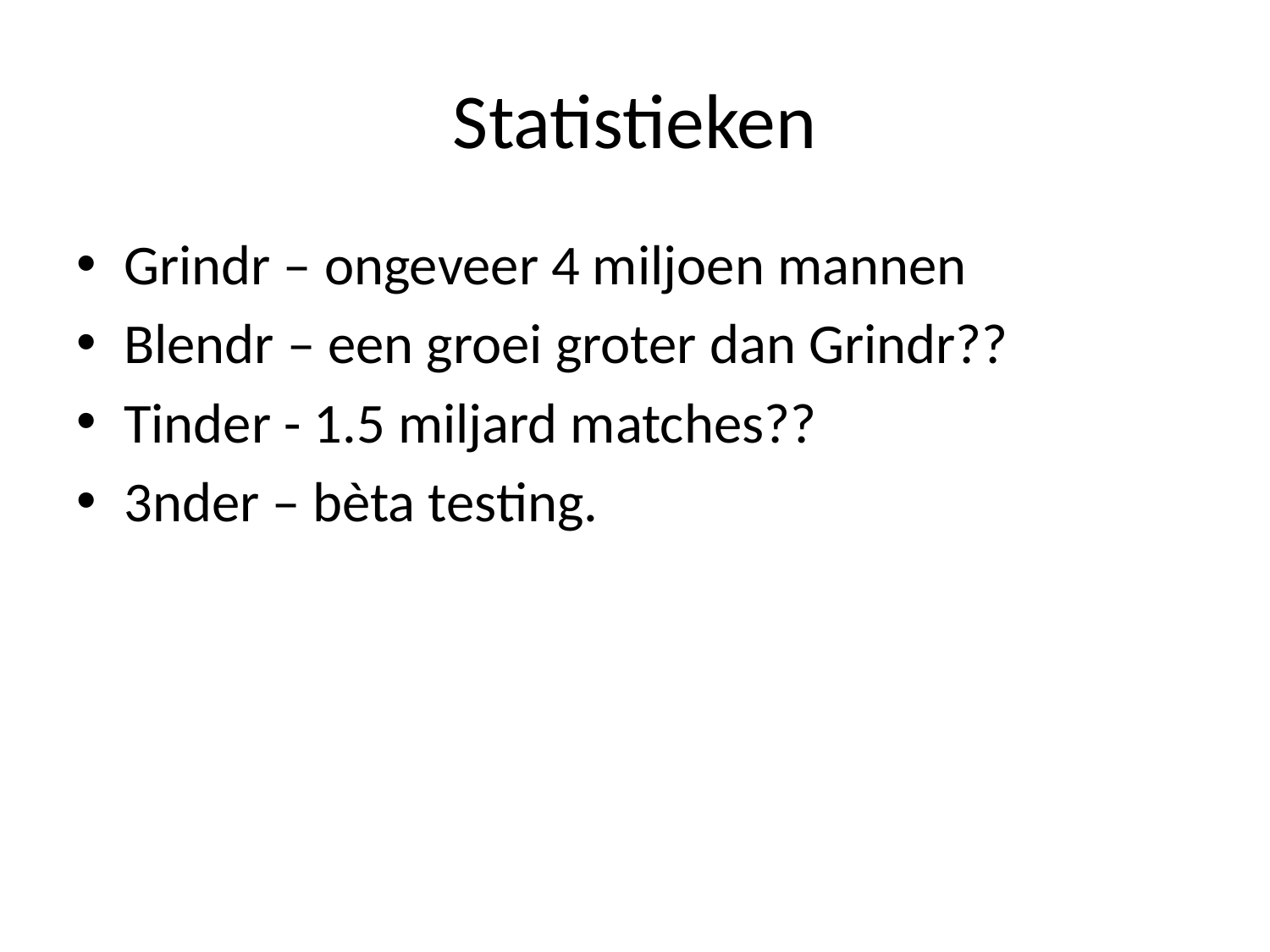

# Statistieken
Grindr – ongeveer 4 miljoen mannen
Blendr – een groei groter dan Grindr??
Tinder - 1.5 miljard matches??
3nder – bèta testing.